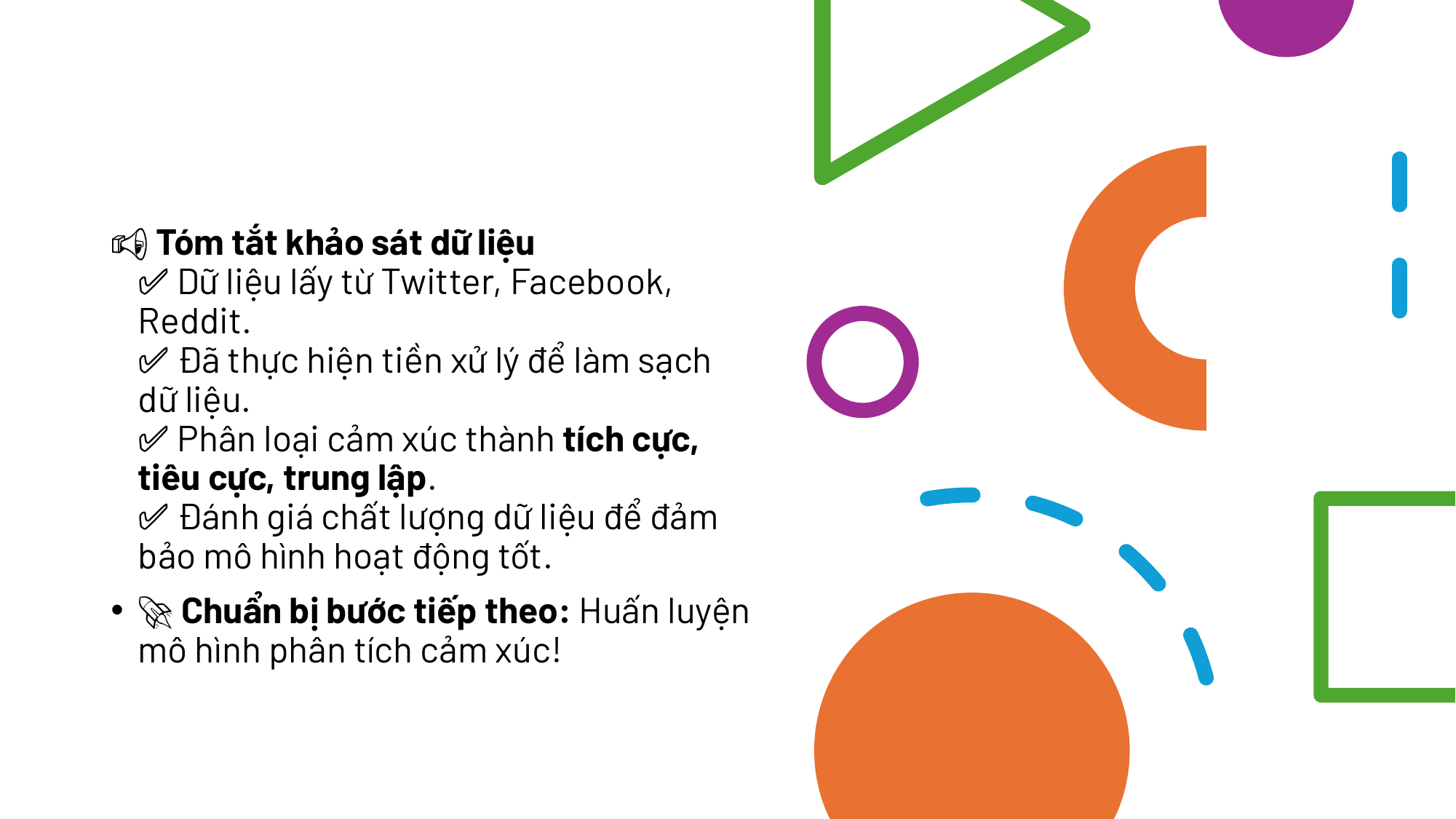

📢 Tóm tắt khảo sát dữ liệu
✅ Dữ liệu lấy từ Twitter, Facebook, Reddit.
✅ Đã thực hiện tiền xử lý để làm sạch dữ liệu.
✅ Phân loại cảm xúc thành tích cực, tiêu cực, trung lập.
✅ Đánh giá chất lượng dữ liệu để đảm bảo mô hình hoạt động tốt.
🚀 Chuẩn bị bước tiếp theo: Huấn luyện mô hình phân tích cảm xúc!